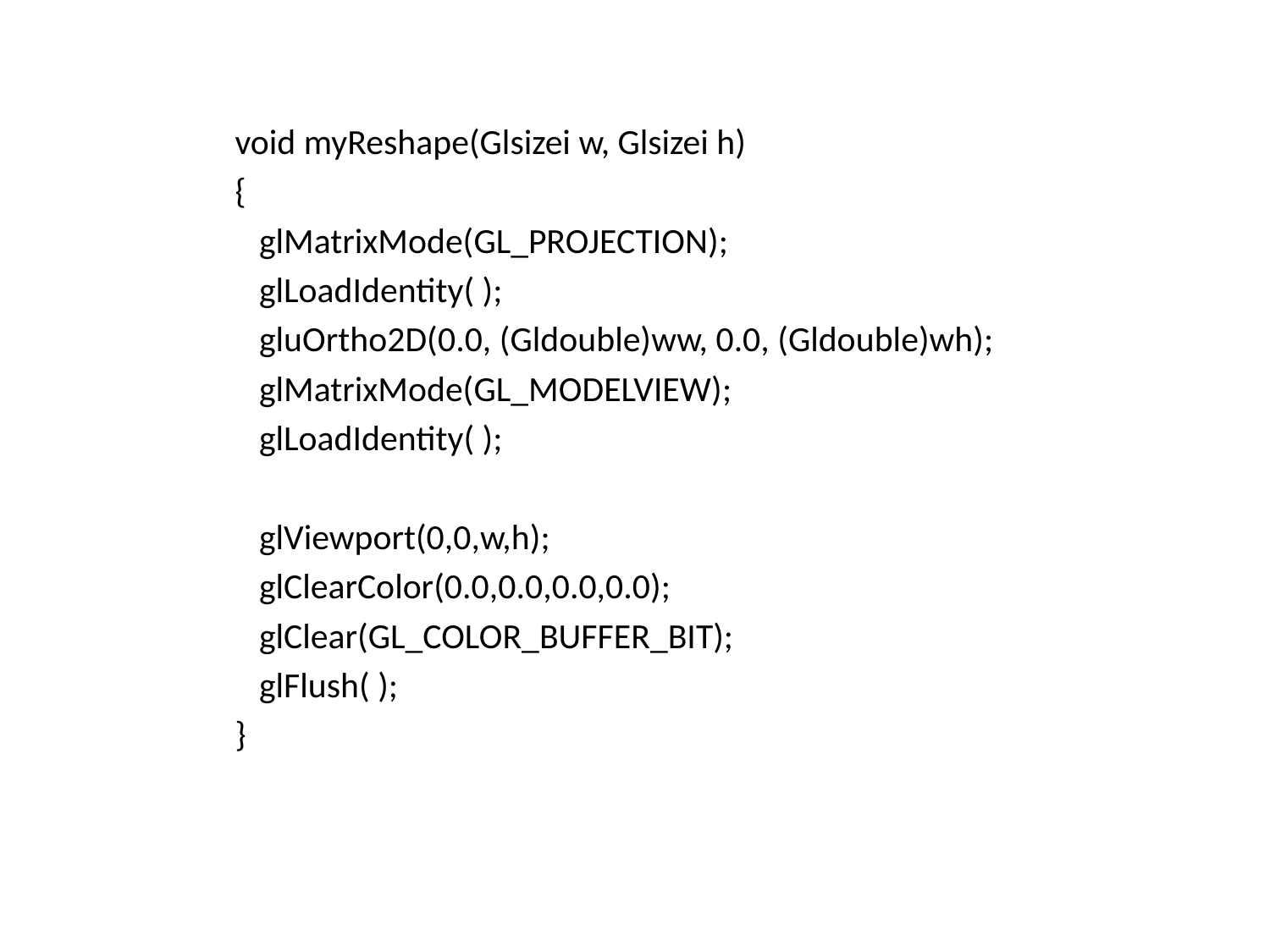

void myReshape(Glsizei w, Glsizei h)
{
   glMatrixMode(GL_PROJECTION);
   glLoadIdentity( );
   gluOrtho2D(0.0, (Gldouble)ww, 0.0, (Gldouble)wh);
   glMatrixMode(GL_MODELVIEW);
   glLoadIdentity( );

   glViewport(0,0,w,h);
   glClearColor(0.0,0.0,0.0,0.0);
   glClear(GL_COLOR_BUFFER_BIT);
   glFlush( );
}